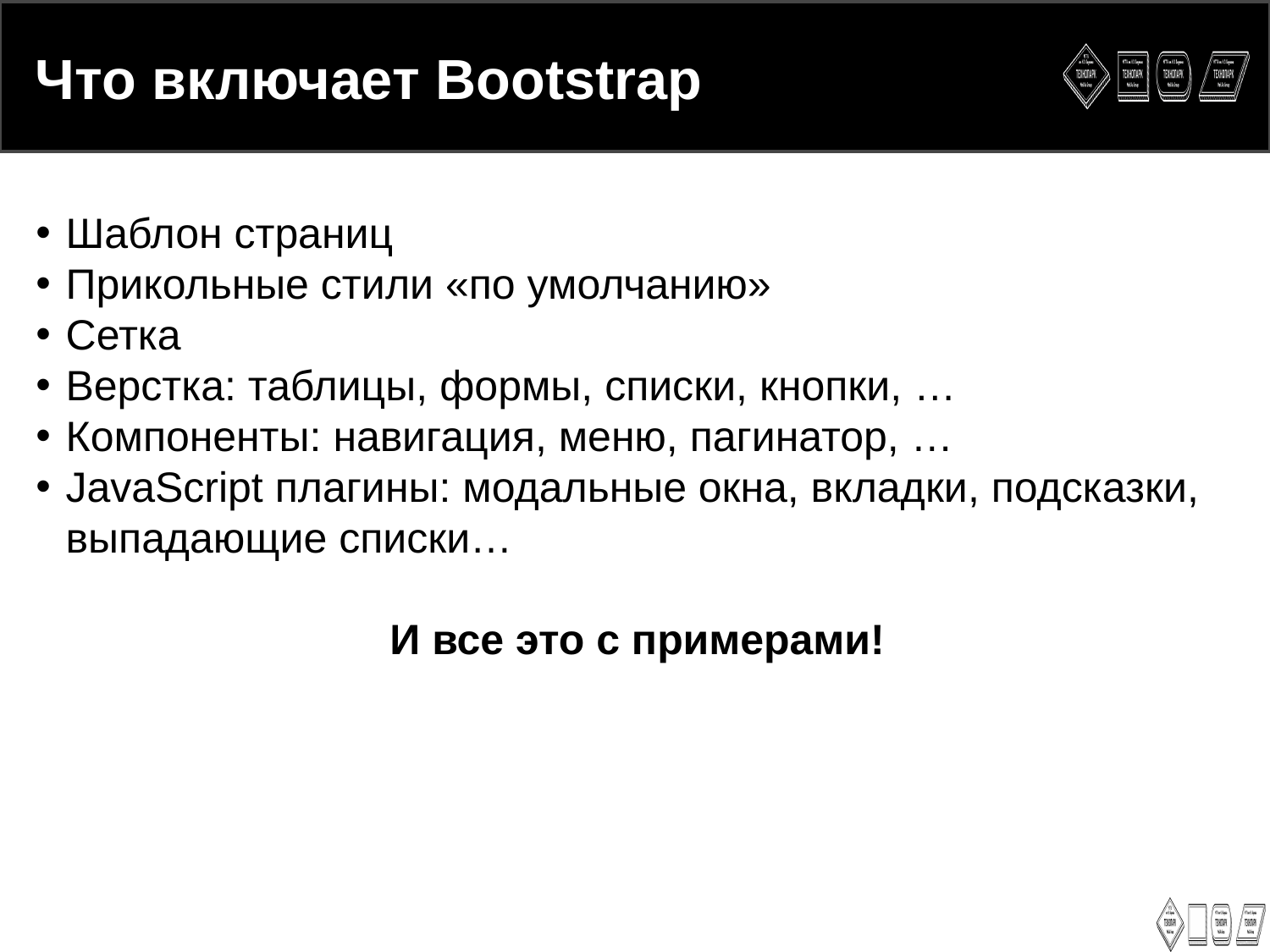

40
Что включает Bootstrap
Шаблон страниц
Прикольные стили «по умолчанию»
Сетка
Верстка: таблицы, формы, списки, кнопки, …
Компоненты: навигация, меню, пагинатор, …
JavaScript плагины: модальные окна, вкладки, подсказки, выпадающие списки…

И все это с примерами!